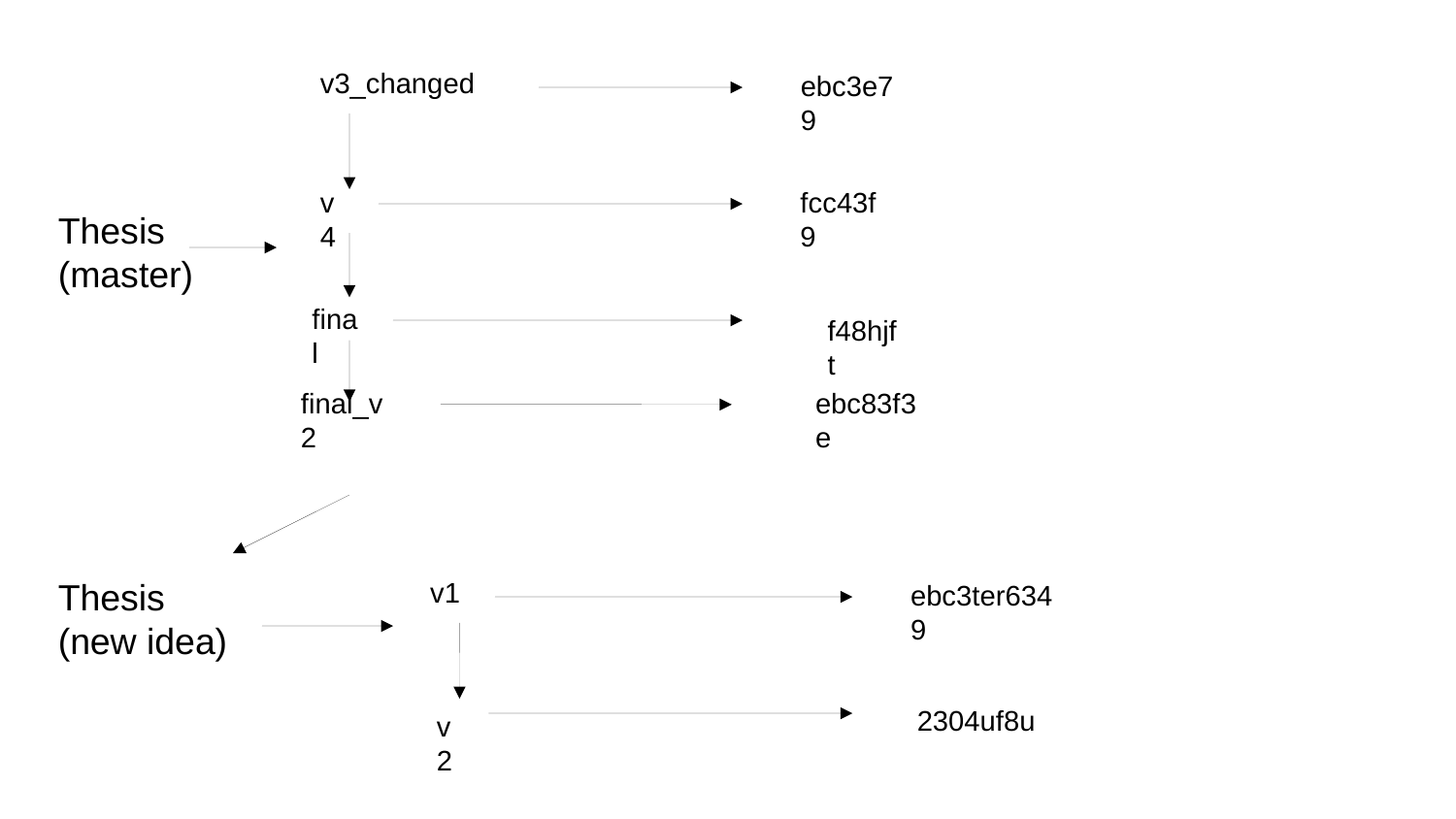

v3_changed
ebc3e79

v4
fcc43f9
Thesis (master)

final
f48hjft

final_v2
ebc83f3e

Thesis
(new idea)
v1
ebc3ter6349

2304uf8u
v2